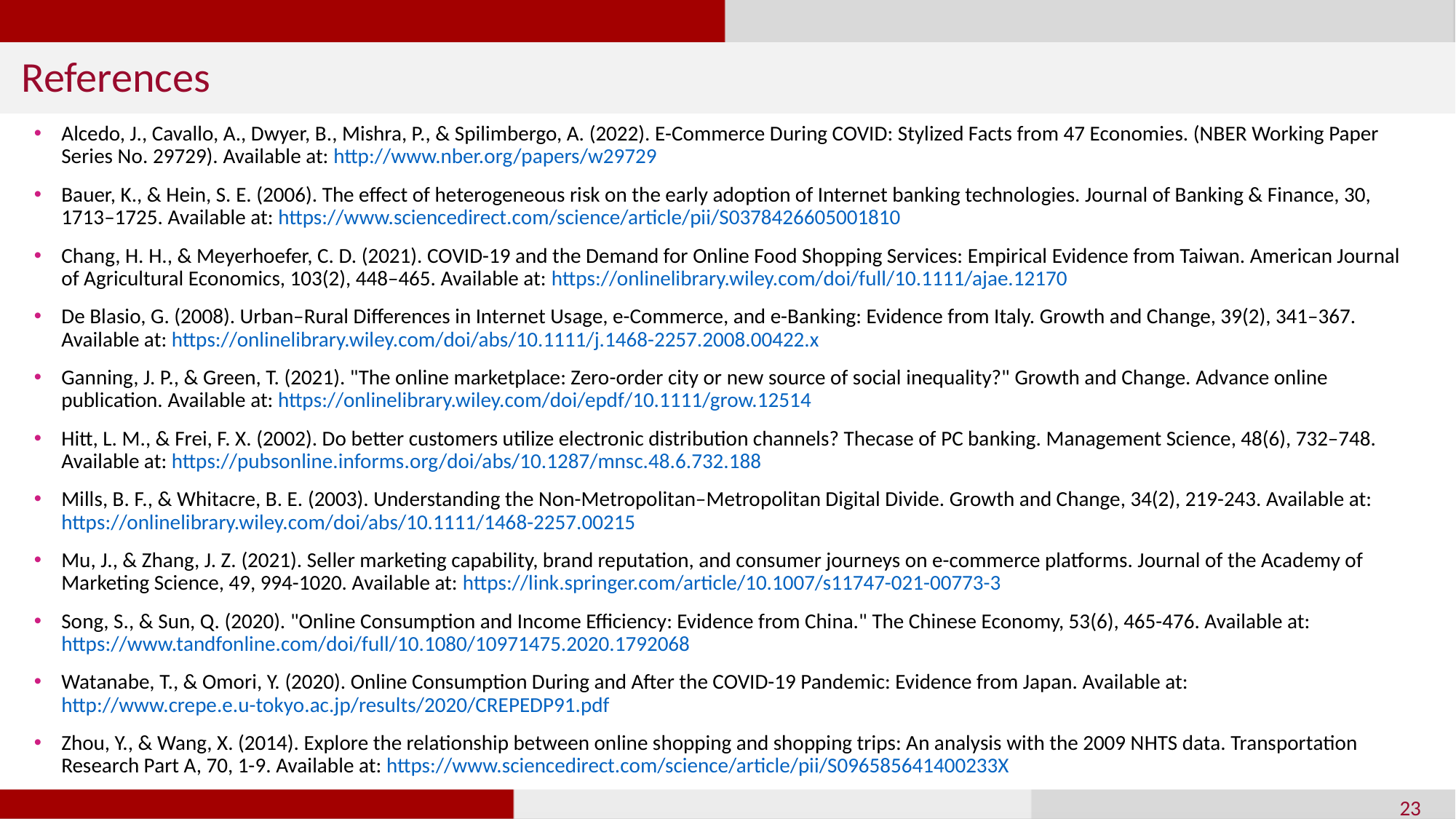

References
Alcedo, J., Cavallo, A., Dwyer, B., Mishra, P., & Spilimbergo, A. (2022). E-Commerce During COVID: Stylized Facts from 47 Economies. (NBER Working Paper Series No. 29729). Available at: http://www.nber.org/papers/w29729
Bauer, K., & Hein, S. E. (2006). The effect of heterogeneous risk on the early adoption of Internet banking technologies. Journal of Banking & Finance, 30, 1713–1725. Available at: https://www.sciencedirect.com/science/article/pii/S0378426605001810
Chang, H. H., & Meyerhoefer, C. D. (2021). COVID-19 and the Demand for Online Food Shopping Services: Empirical Evidence from Taiwan. American Journal of Agricultural Economics, 103(2), 448–465. Available at: https://onlinelibrary.wiley.com/doi/full/10.1111/ajae.12170
De Blasio, G. (2008). Urban–Rural Differences in Internet Usage, e-Commerce, and e-Banking: Evidence from Italy. Growth and Change, 39(2), 341–367. Available at: https://onlinelibrary.wiley.com/doi/abs/10.1111/j.1468-2257.2008.00422.x
Ganning, J. P., & Green, T. (2021). "The online marketplace: Zero-order city or new source of social inequality?" Growth and Change. Advance online publication. Available at: https://onlinelibrary.wiley.com/doi/epdf/10.1111/grow.12514
Hitt, L. M., & Frei, F. X. (2002). Do better customers utilize electronic distribution channels? Thecase of PC banking. Management Science, 48(6), 732–748. Available at: https://pubsonline.informs.org/doi/abs/10.1287/mnsc.48.6.732.188
Mills, B. F., & Whitacre, B. E. (2003). Understanding the Non-Metropolitan–Metropolitan Digital Divide. Growth and Change, 34(2), 219-243. Available at: https://onlinelibrary.wiley.com/doi/abs/10.1111/1468-2257.00215
Mu, J., & Zhang, J. Z. (2021). Seller marketing capability, brand reputation, and consumer journeys on e-commerce platforms. Journal of the Academy of Marketing Science, 49, 994-1020. Available at: https://link.springer.com/article/10.1007/s11747-021-00773-3
Song, S., & Sun, Q. (2020). "Online Consumption and Income Efficiency: Evidence from China." The Chinese Economy, 53(6), 465-476. Available at: https://www.tandfonline.com/doi/full/10.1080/10971475.2020.1792068
Watanabe, T., & Omori, Y. (2020). Online Consumption During and After the COVID-19 Pandemic: Evidence from Japan. Available at: http://www.crepe.e.u-tokyo.ac.jp/results/2020/CREPEDP91.pdf
Zhou, Y., & Wang, X. (2014). Explore the relationship between online shopping and shopping trips: An analysis with the 2009 NHTS data. Transportation Research Part A, 70, 1-9. Available at: https://www.sciencedirect.com/science/article/pii/S096585641400233X

23